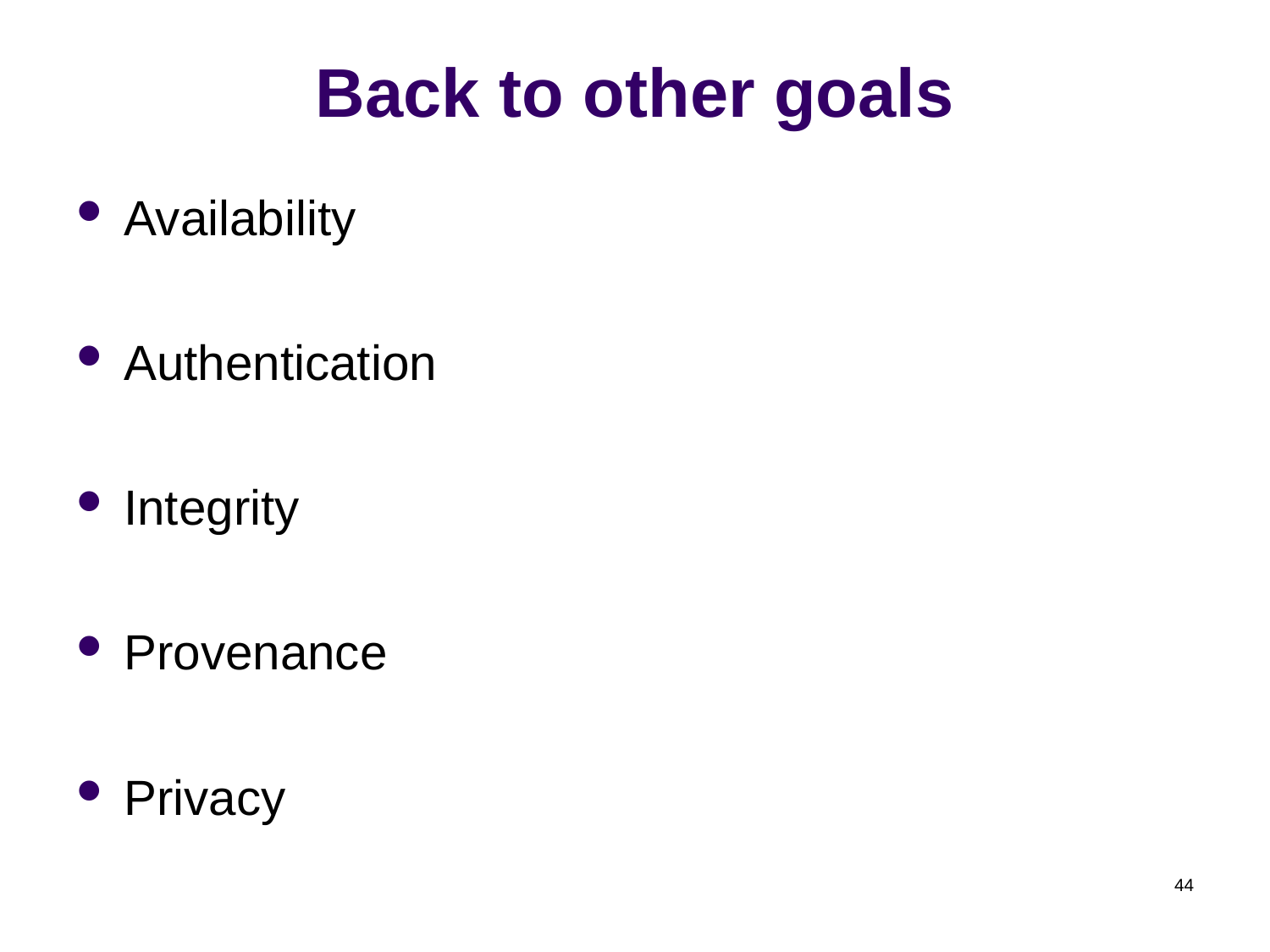

# Back to other goals
Availability

Authentication

Integrity

Provenance

Privacy
44